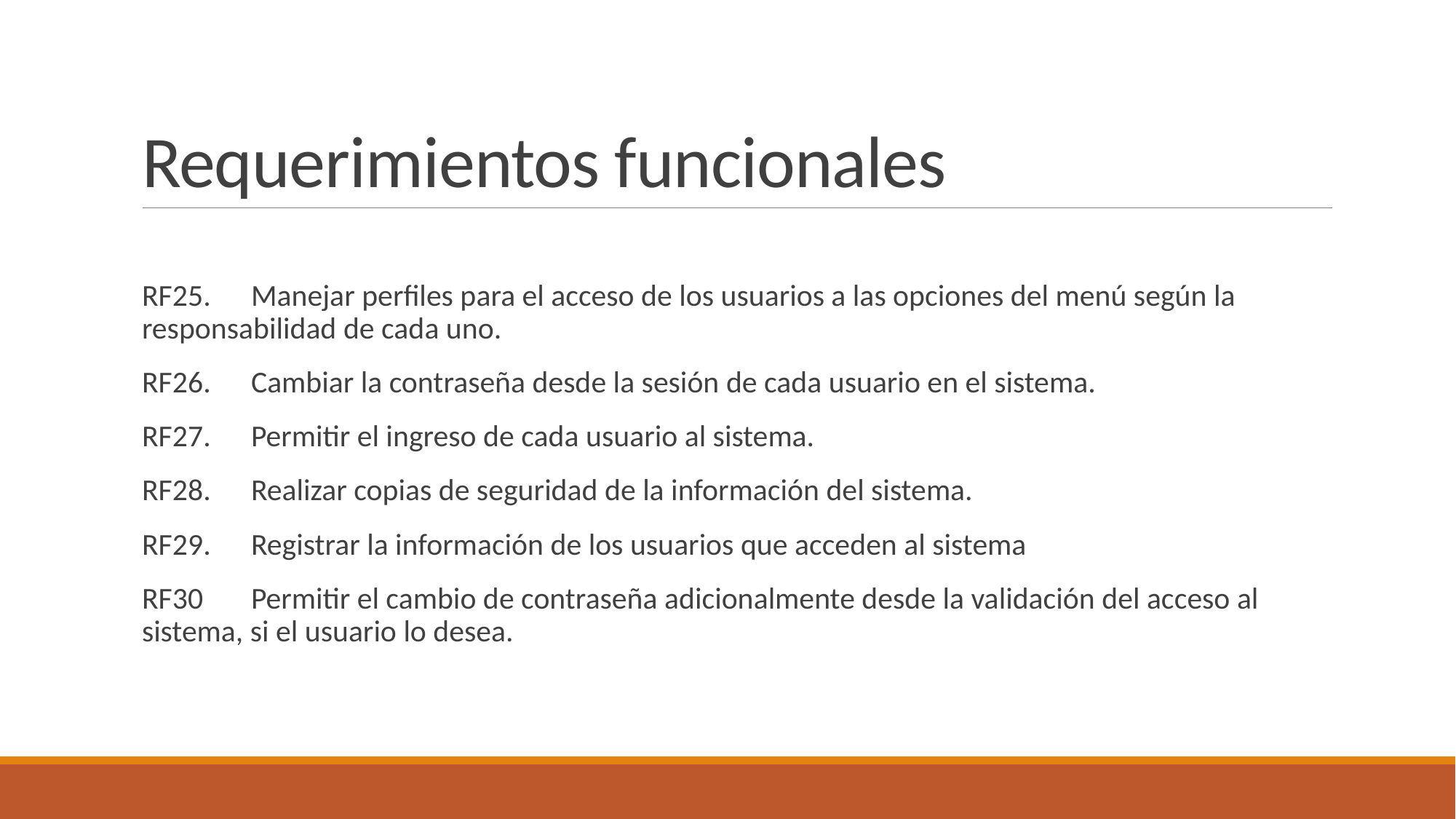

# Requerimientos funcionales

RF25.	Manejar perfiles para el acceso de los usuarios a las opciones del menú según la responsabilidad de cada uno.
RF26.	Cambiar la contraseña desde la sesión de cada usuario en el sistema.
RF27.	Permitir el ingreso de cada usuario al sistema.
RF28.	Realizar copias de seguridad de la información del sistema.
RF29.	Registrar la información de los usuarios que acceden al sistema
RF30	Permitir el cambio de contraseña adicionalmente desde la validación del acceso al sistema, si el usuario lo desea.